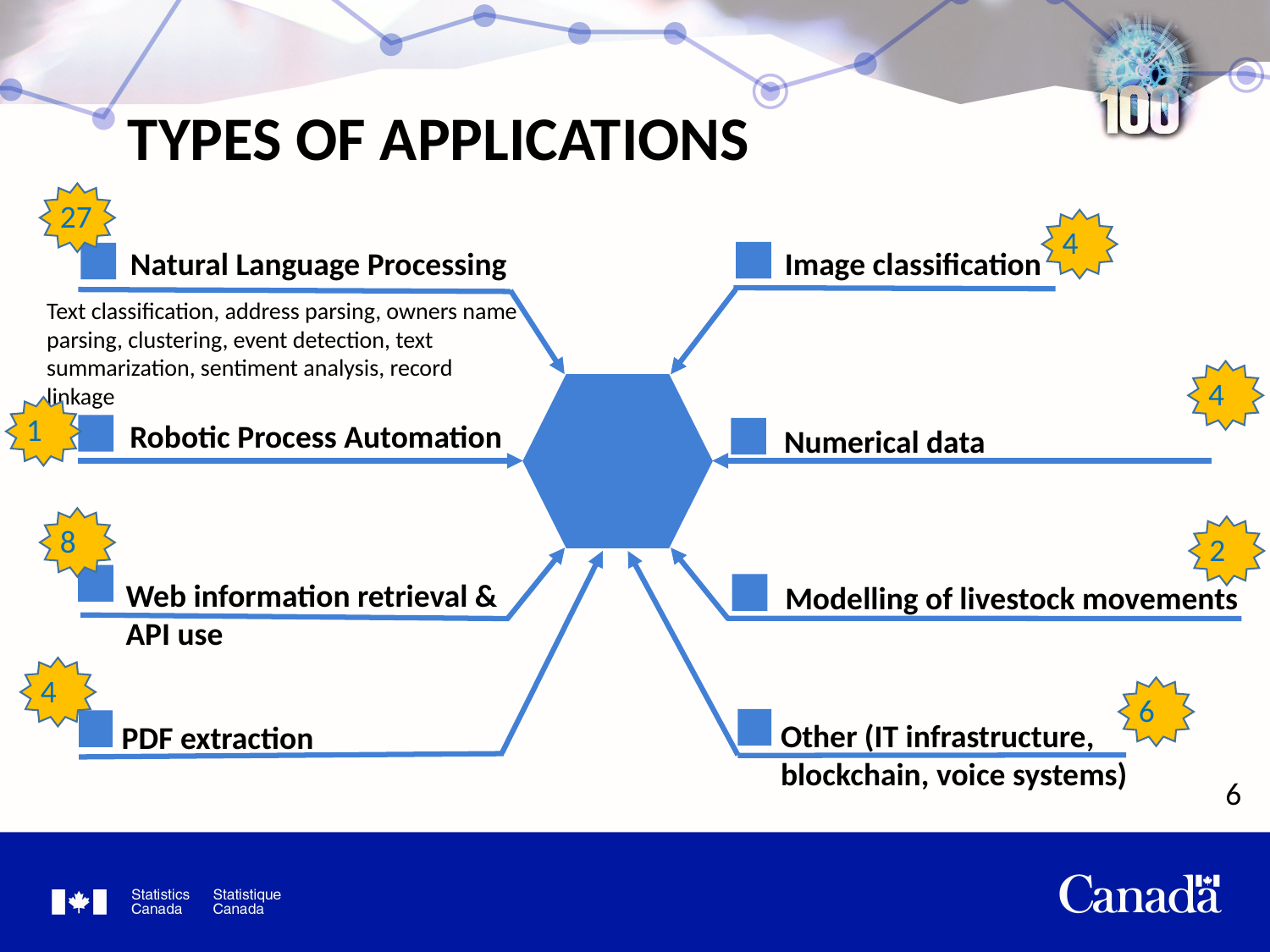

# TYPES OF APPLICATIONS

27

4
Natural Language Processing
Image classification

Text classification, address parsing, owners name parsing, clustering, event detection, text summarization, sentiment analysis, record linkage

Robotic Process Automation

Numerical data

Web information retrieval &
API use
Modelling of livestock movements

4

1

8

2

4

6

Other (IT infrastructure, blockchain, voice systems)

PDF extraction
6